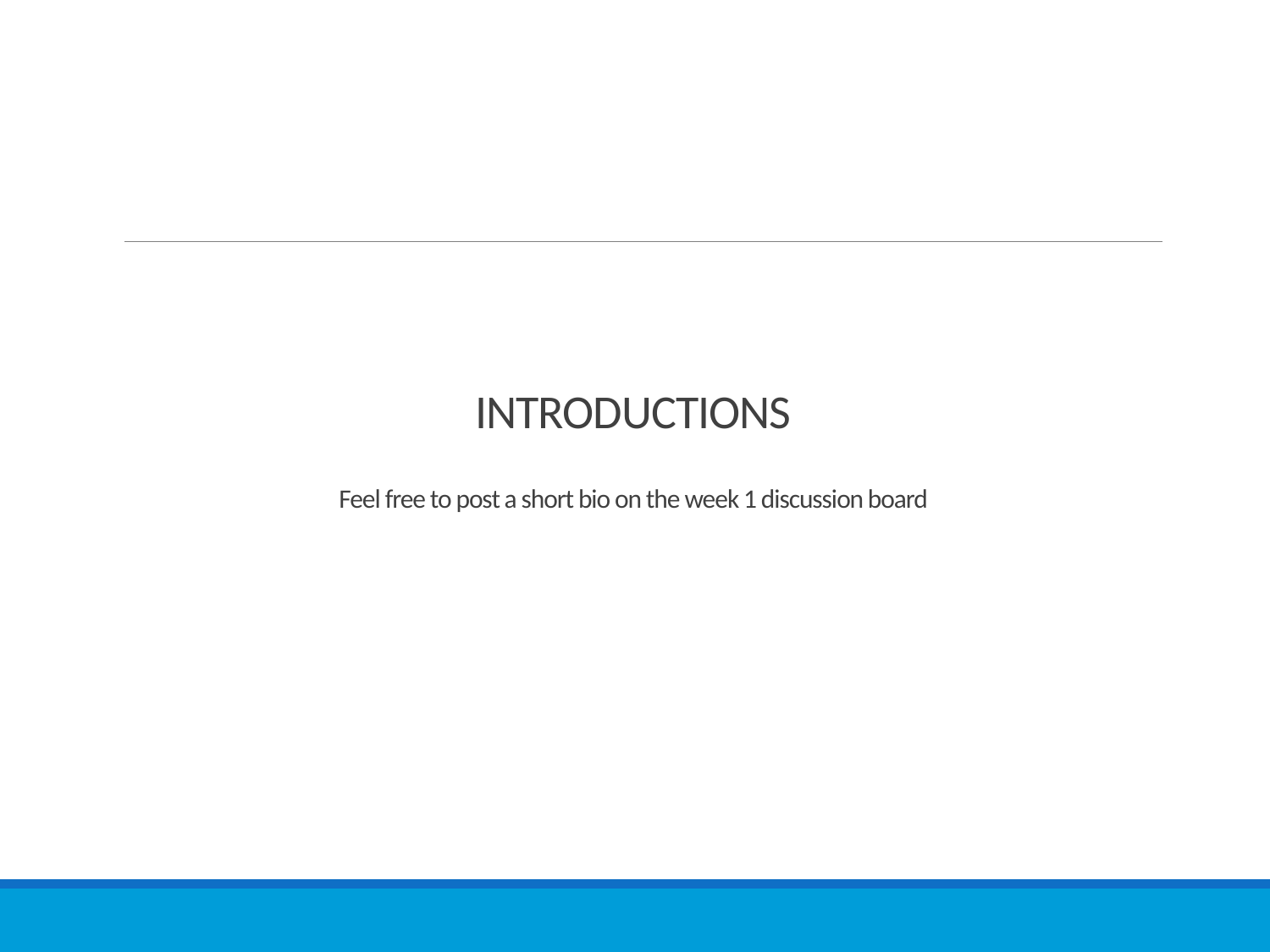

# INTRODUCTIONS Feel free to post a short bio on the week 1 discussion board